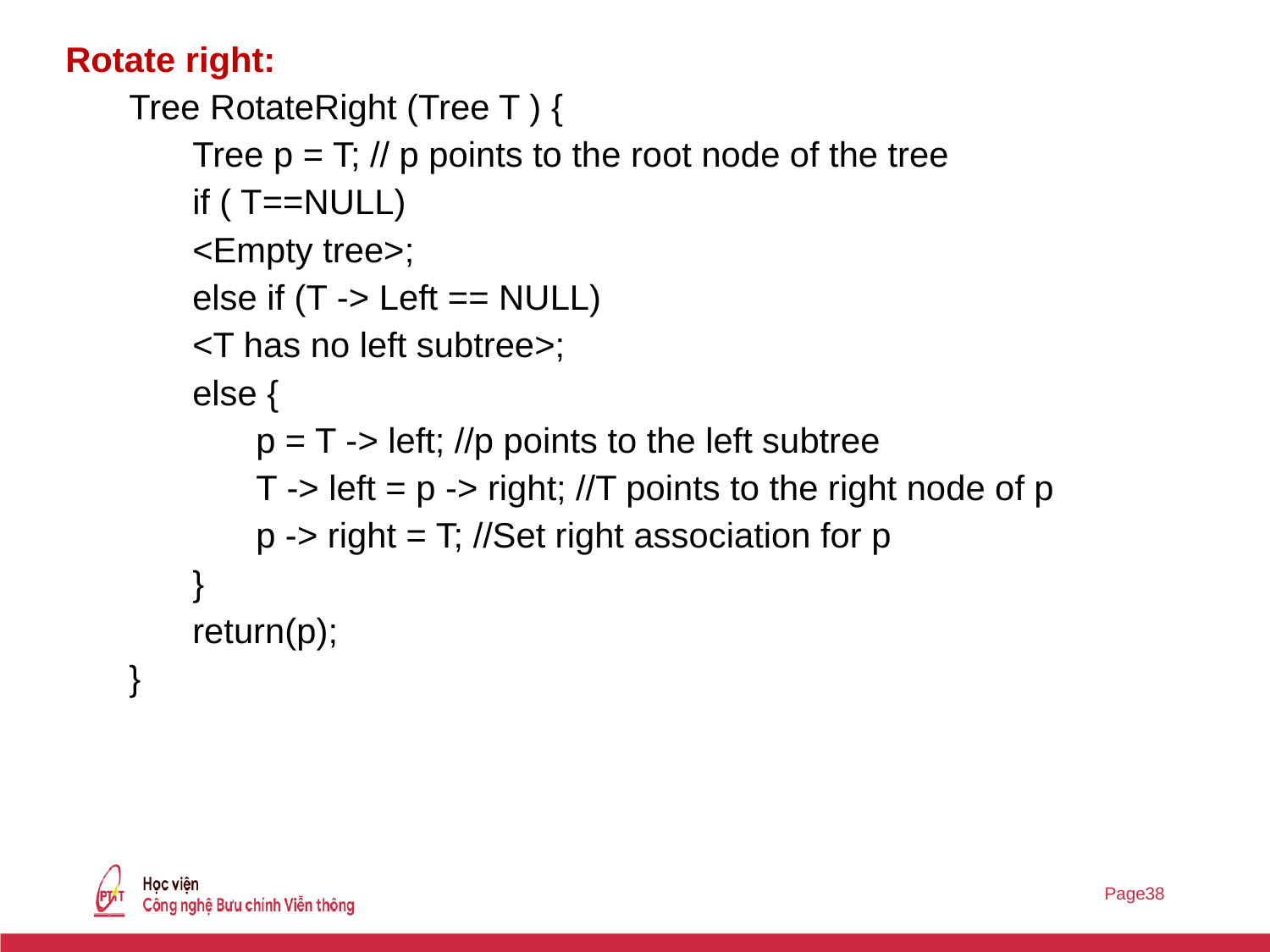

Rotate right:
Tree RotateRight (Tree T ) {
Tree p = T; // p points to the root node of the tree
if ( T==NULL)
<Empty tree>;
else if (T -> Left == NULL)
<T has no left subtree>;
else {
p = T -> left; //p points to the left subtree
T -> left = p -> right; //T points to the right node of p
p -> right = T; //Set right association for p
}
return(p);
}